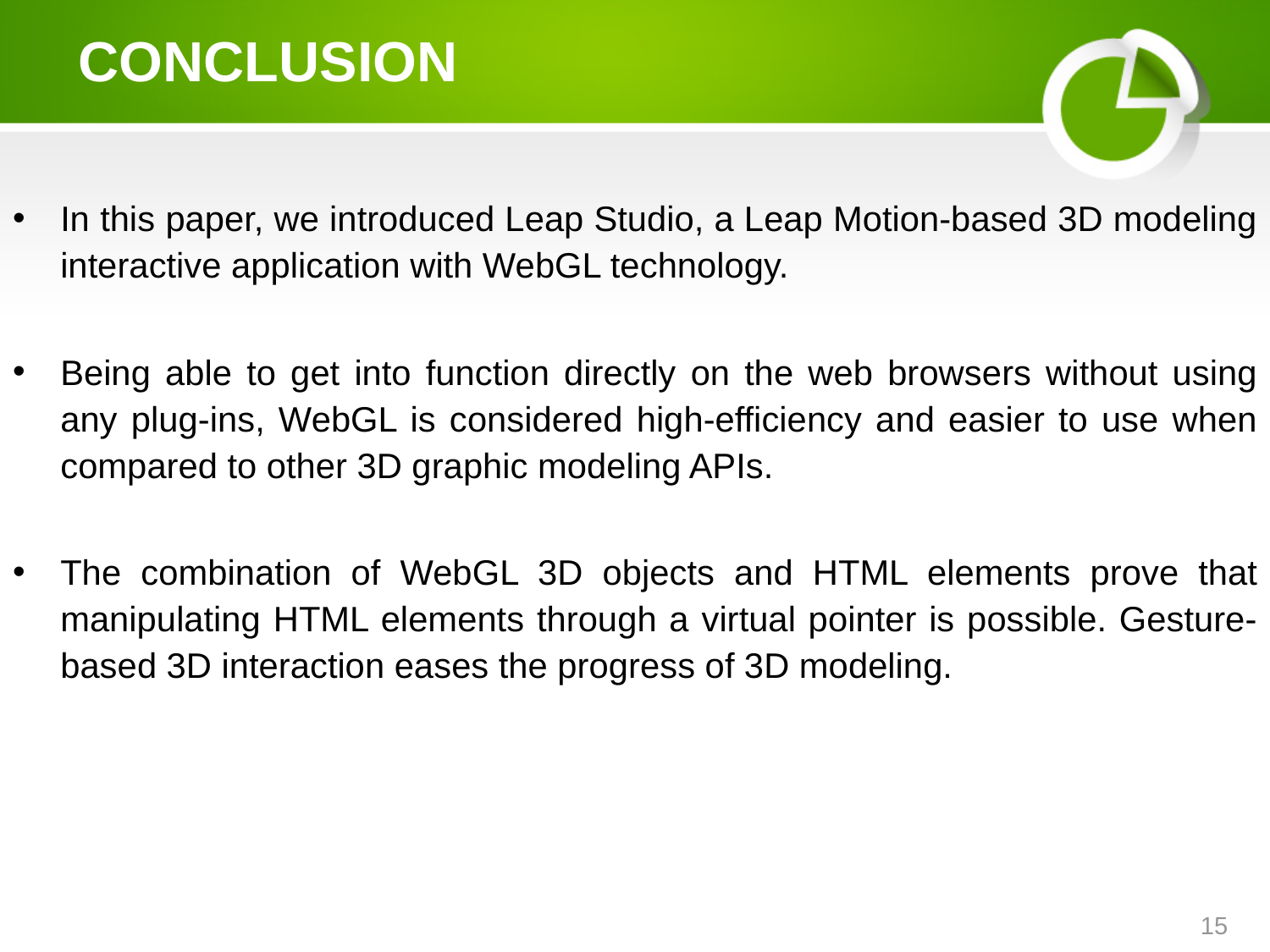

# CONCLUSION
In this paper, we introduced Leap Studio, a Leap Motion-based 3D modeling interactive application with WebGL technology.

Being able to get into function directly on the web browsers without using any plug-ins, WebGL is considered high-efficiency and easier to use when compared to other 3D graphic modeling APIs.

The combination of WebGL 3D objects and HTML elements prove that manipulating HTML elements through a virtual pointer is possible. Gesture-based 3D interaction eases the progress of 3D modeling.

15